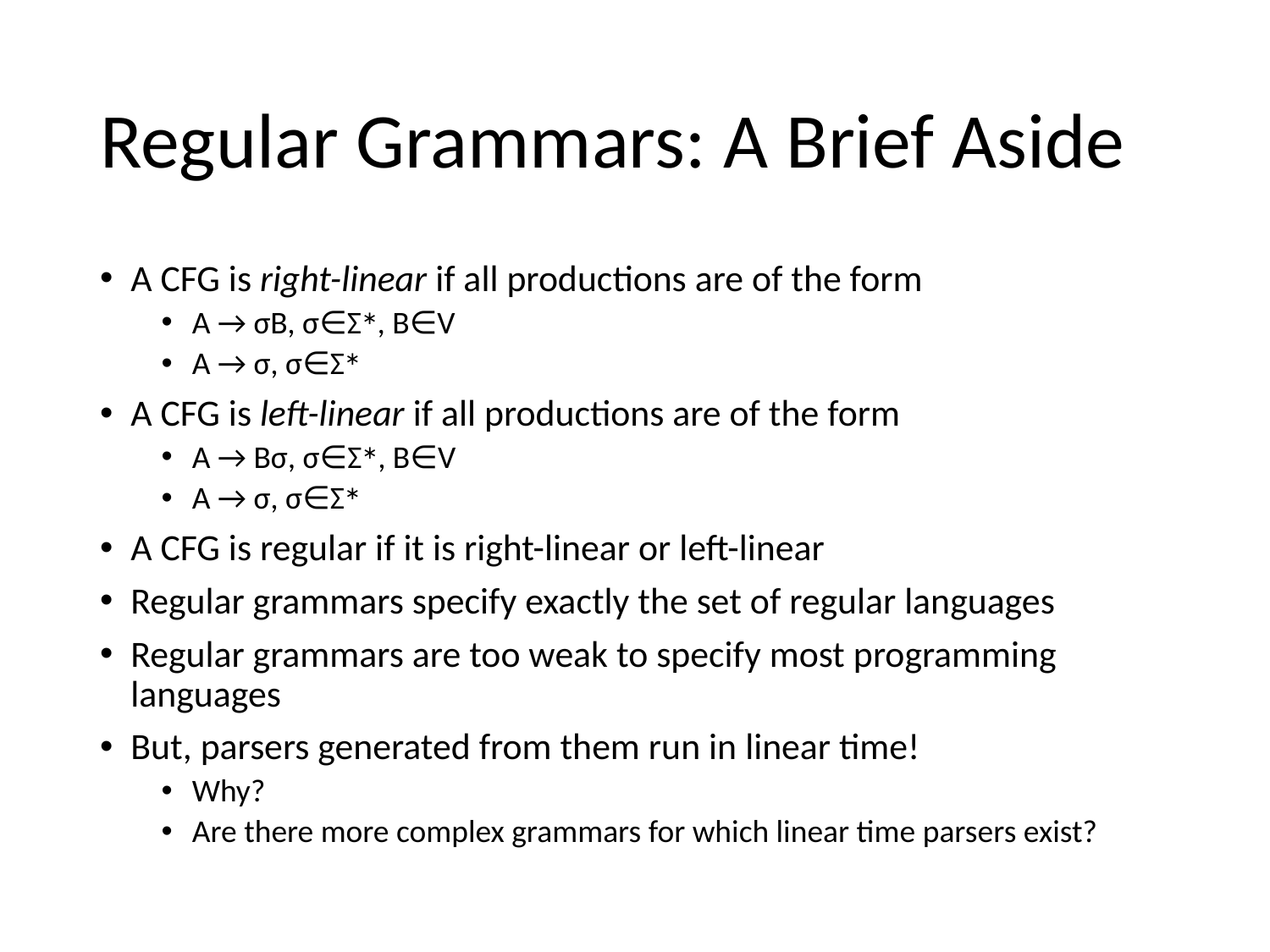

# Regular Grammars: A Brief Aside
A CFG is right-linear if all productions are of the form
A → σB, σ∈Σ∗, B∈V
A → σ, σ∈Σ∗
A CFG is left-linear if all productions are of the form
A → Bσ, σ∈Σ∗, B∈V
A → σ, σ∈Σ∗
A CFG is regular if it is right-linear or left-linear
Regular grammars specify exactly the set of regular languages
Regular grammars are too weak to specify most programming languages
But, parsers generated from them run in linear time!
Why?
Are there more complex grammars for which linear time parsers exist?